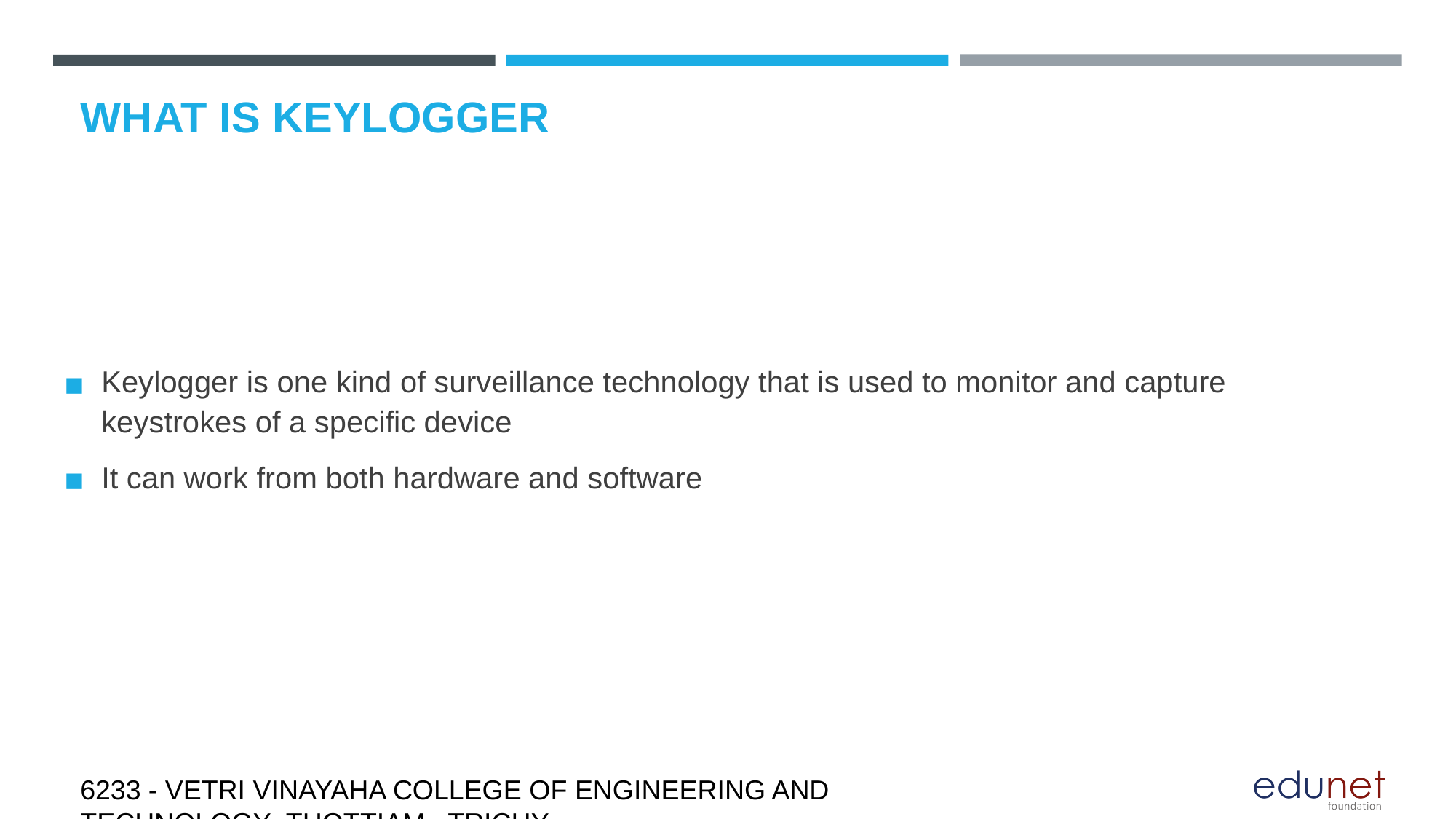

# WHAT IS KEYLOGGER
Keylogger is one kind of surveillance technology that is used to monitor and capture keystrokes of a specific device
It can work from both hardware and software
6233 - VETRI VINAYAHA COLLEGE OF ENGINEERING AND TECHNOLOGY ,THOTTIAM , TRICHY